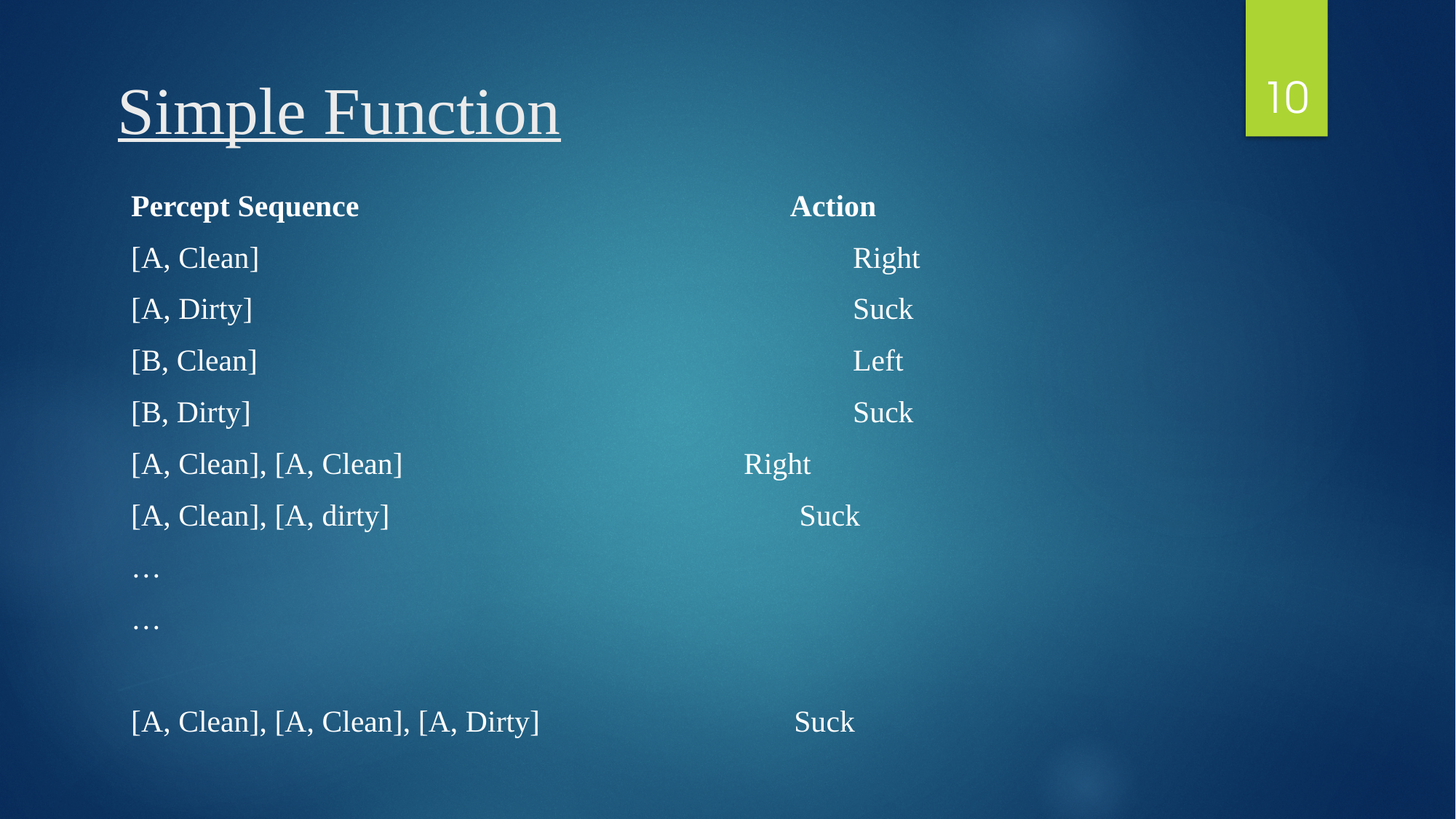

10
# Simple Function
Percept Sequence       		                        Action
[A, Clean]				                                Right
[A, Dirty]				                                Suck
[B, Clean]				                                Left
[B, Dirty]				                                Suck
[A, Clean], [A, Clean]   	                                Right
[A, Clean], [A, dirty]			                         Suck
…
…

[A, Clean], [A, Clean], [A, Dirty]		          Suck